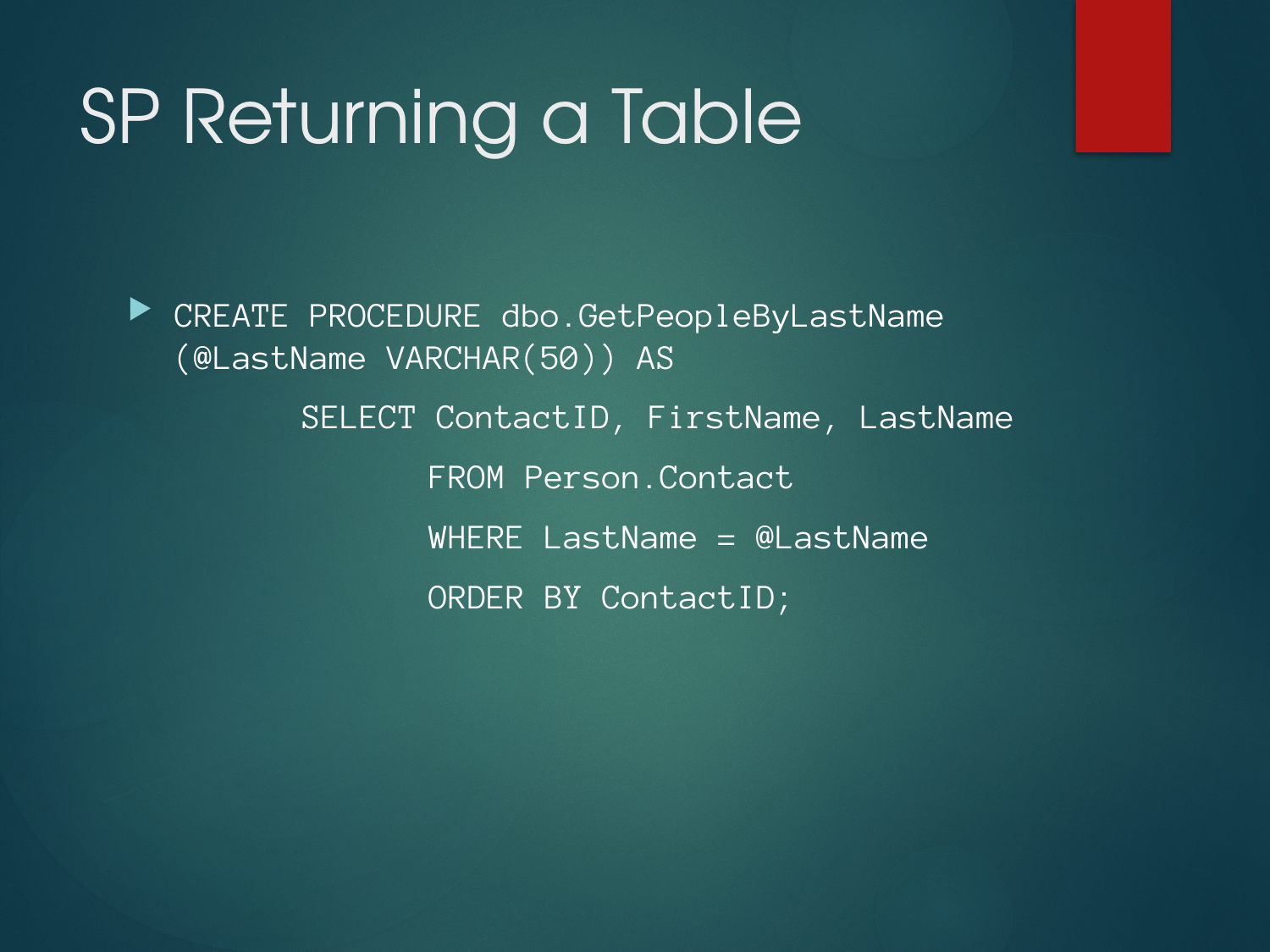

# SP Returning a Table
CREATE PROCEDURE dbo.GetPeopleByLastName (@LastName VARCHAR(50)) AS
		SELECT ContactID, FirstName, LastName
			FROM Person.Contact
			WHERE LastName = @LastName
			ORDER BY ContactID;